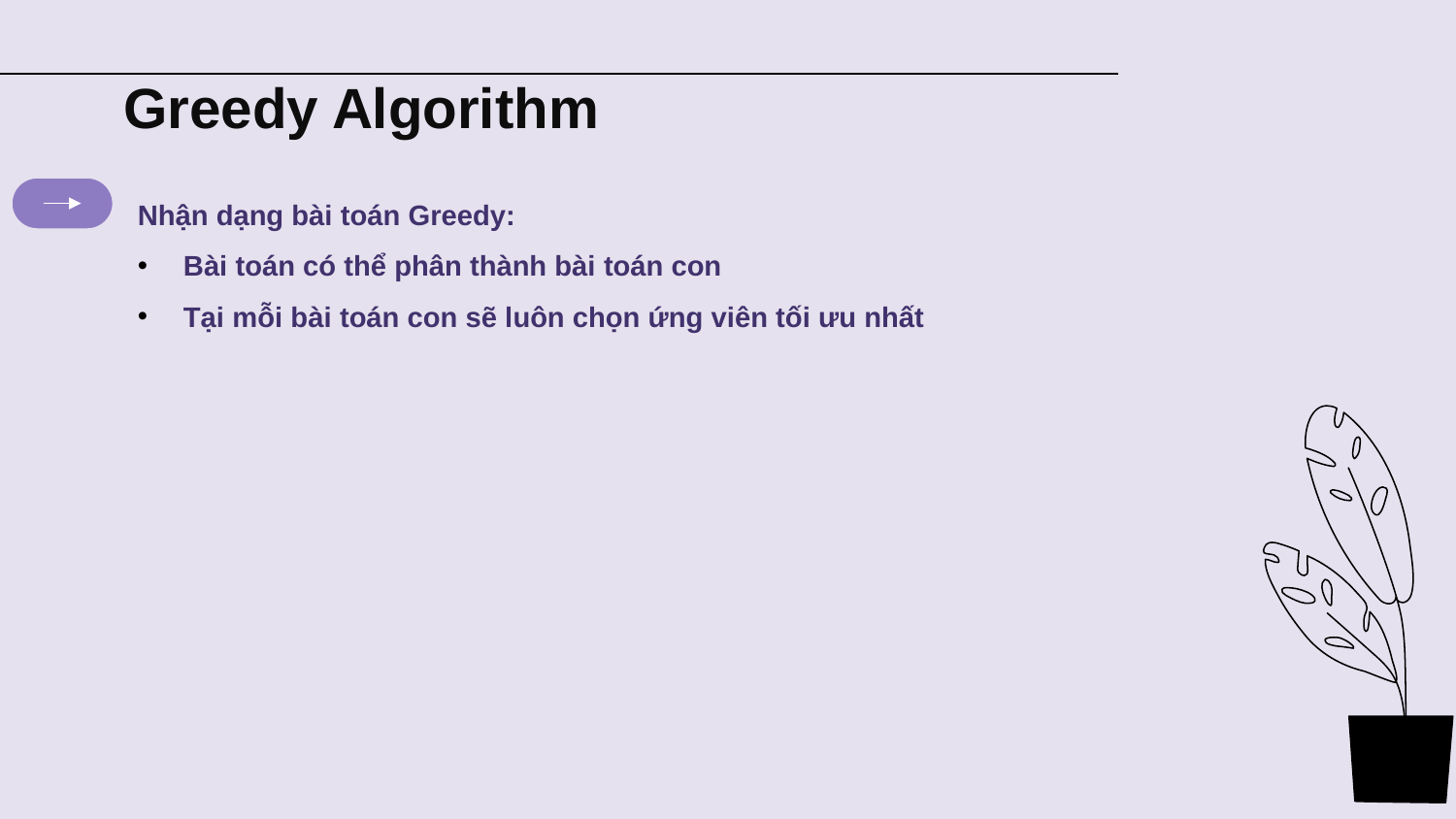

Greedy Algorithm
Nhận dạng bài toán Greedy:
Bài toán có thể phân thành bài toán con
Tại mỗi bài toán con sẽ luôn chọn ứng viên tối ưu nhất